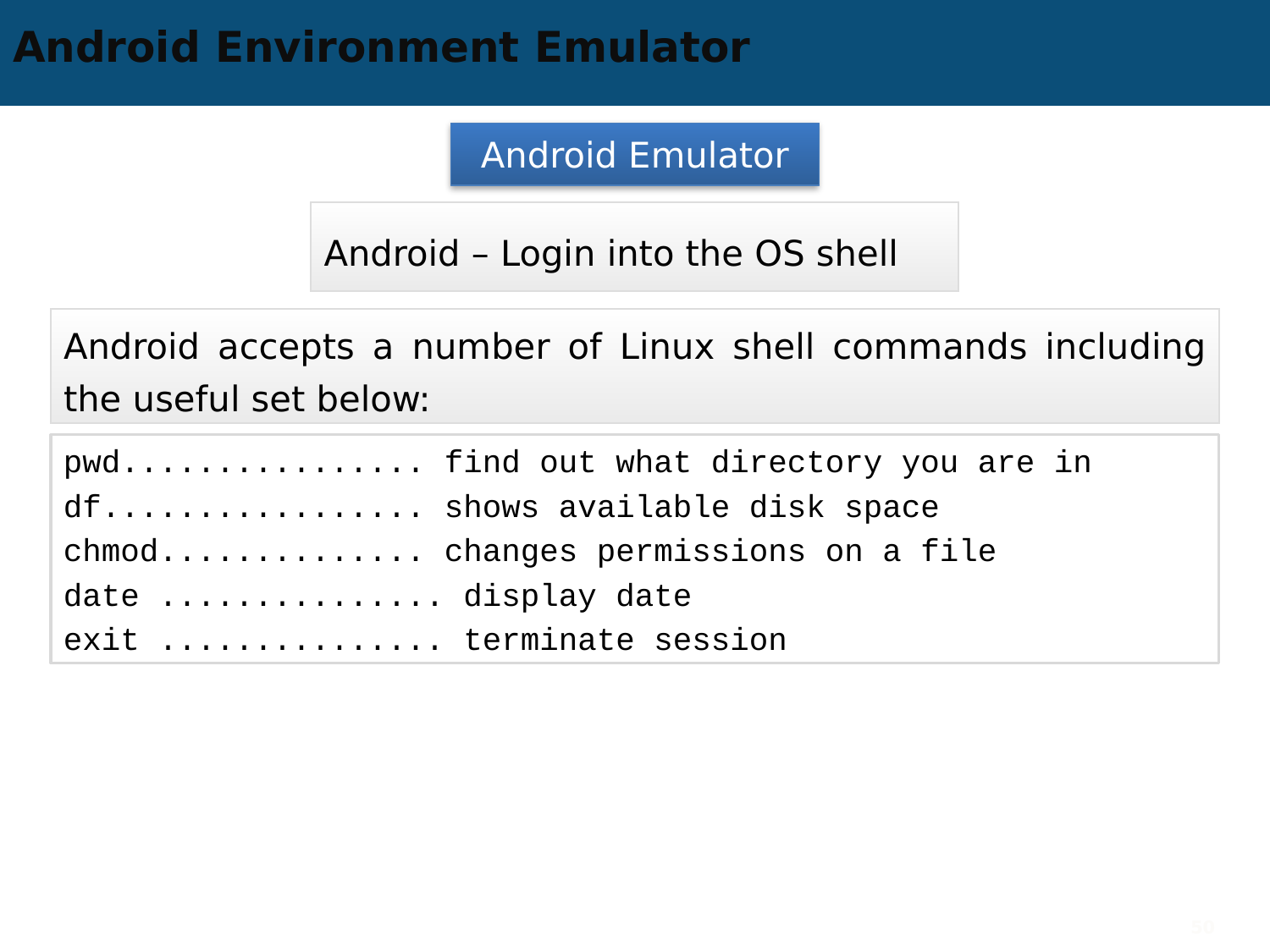

# Android Environment Emulator
Android Emulator
Android – Login into the OS shell
Android accepts a number of Linux shell commands including the useful set below:
pwd................ find out what directory you are in
df................. shows available disk space
chmod.............. changes permissions on a file
date ............... display date
exit ............... terminate session